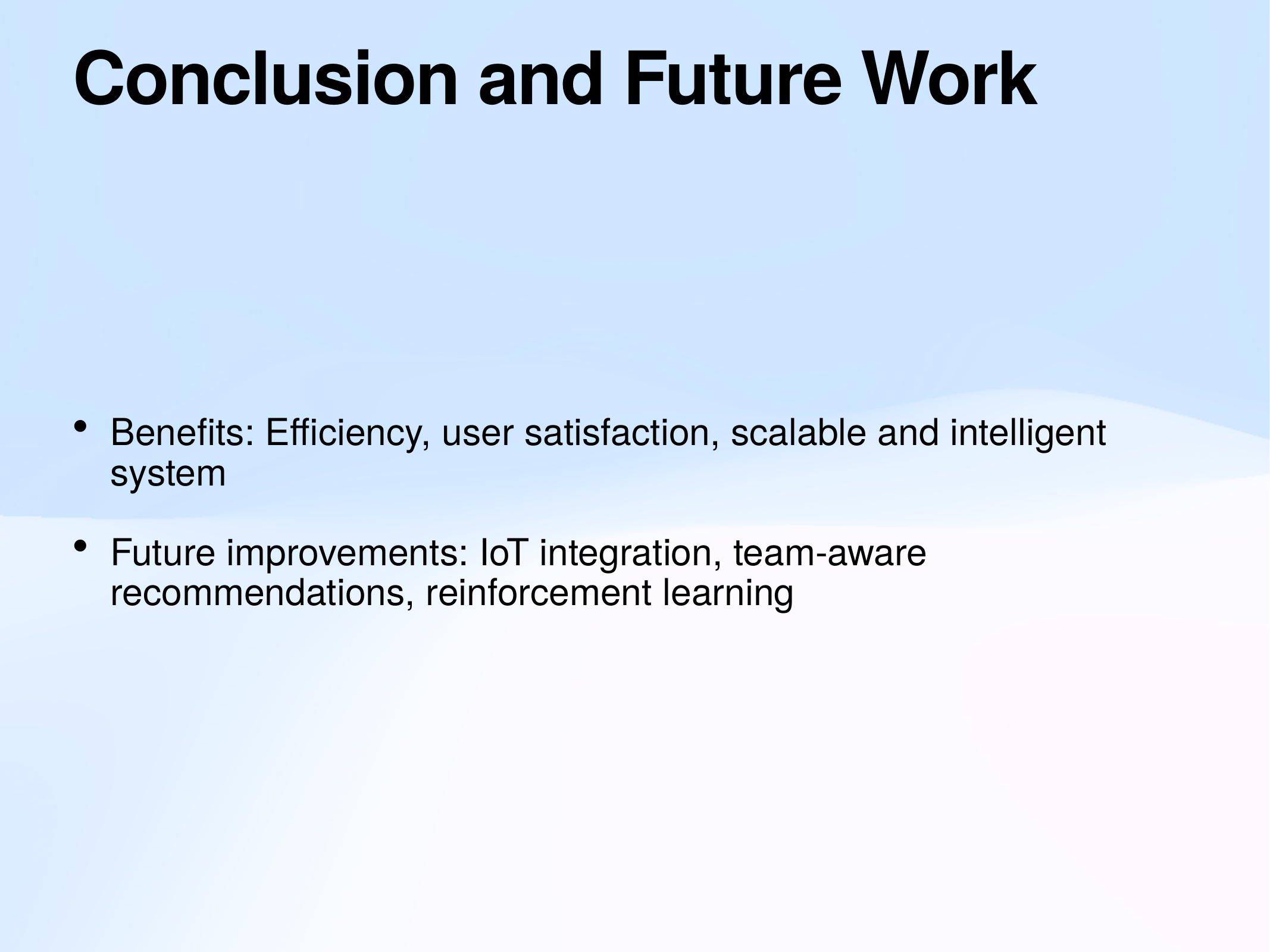

# Conclusion and Future Work

Benefits: Efficiency, user satisfaction, scalable and intelligent system
Future improvements: IoT integration, team-aware recommendations, reinforcement learning